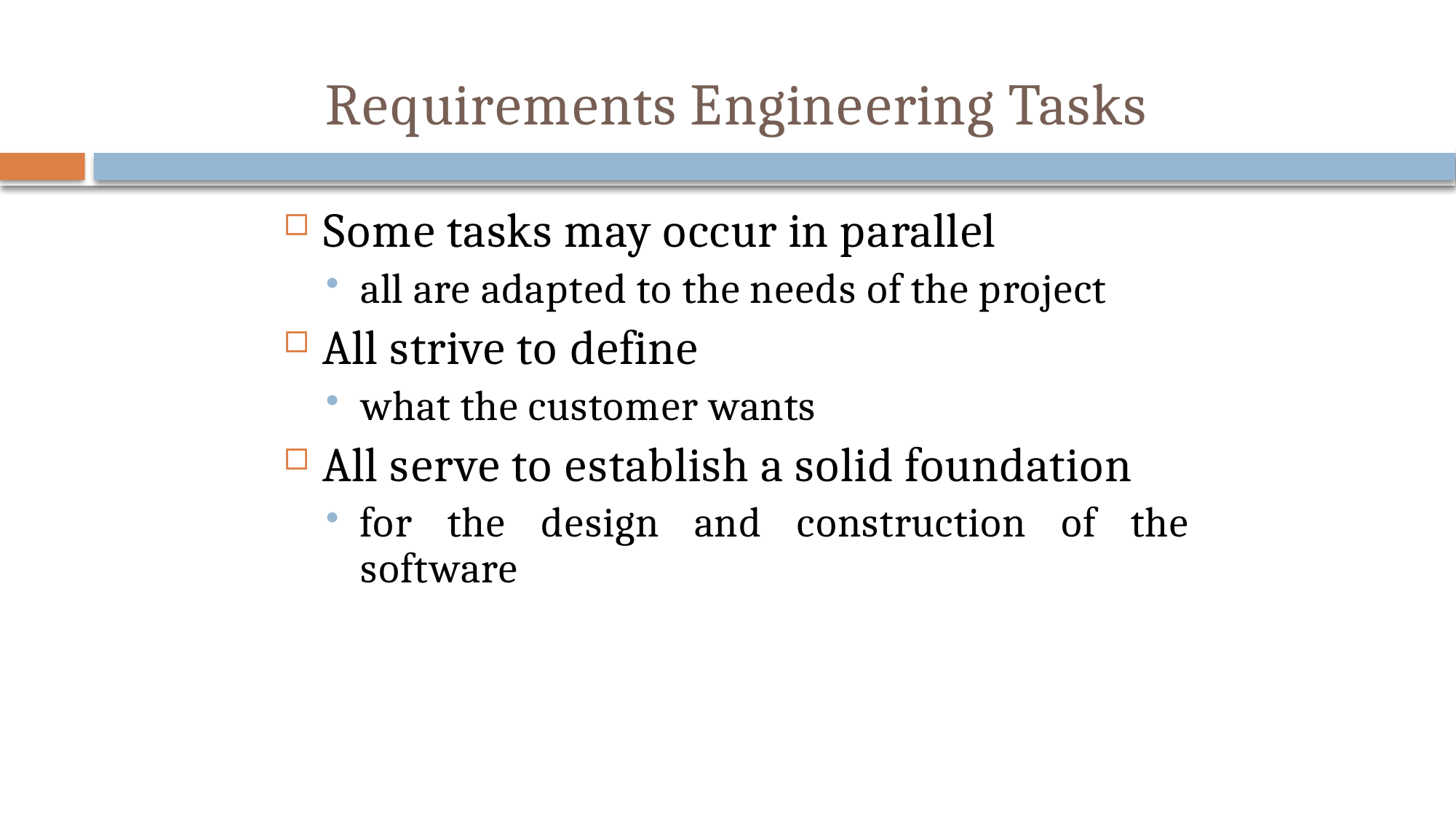

# Requirements Engineering Tasks
Some tasks may occur in parallel
all are adapted to the needs of the project
All strive to define
what the customer wants
All serve to establish a solid foundation
for the design and construction of the software